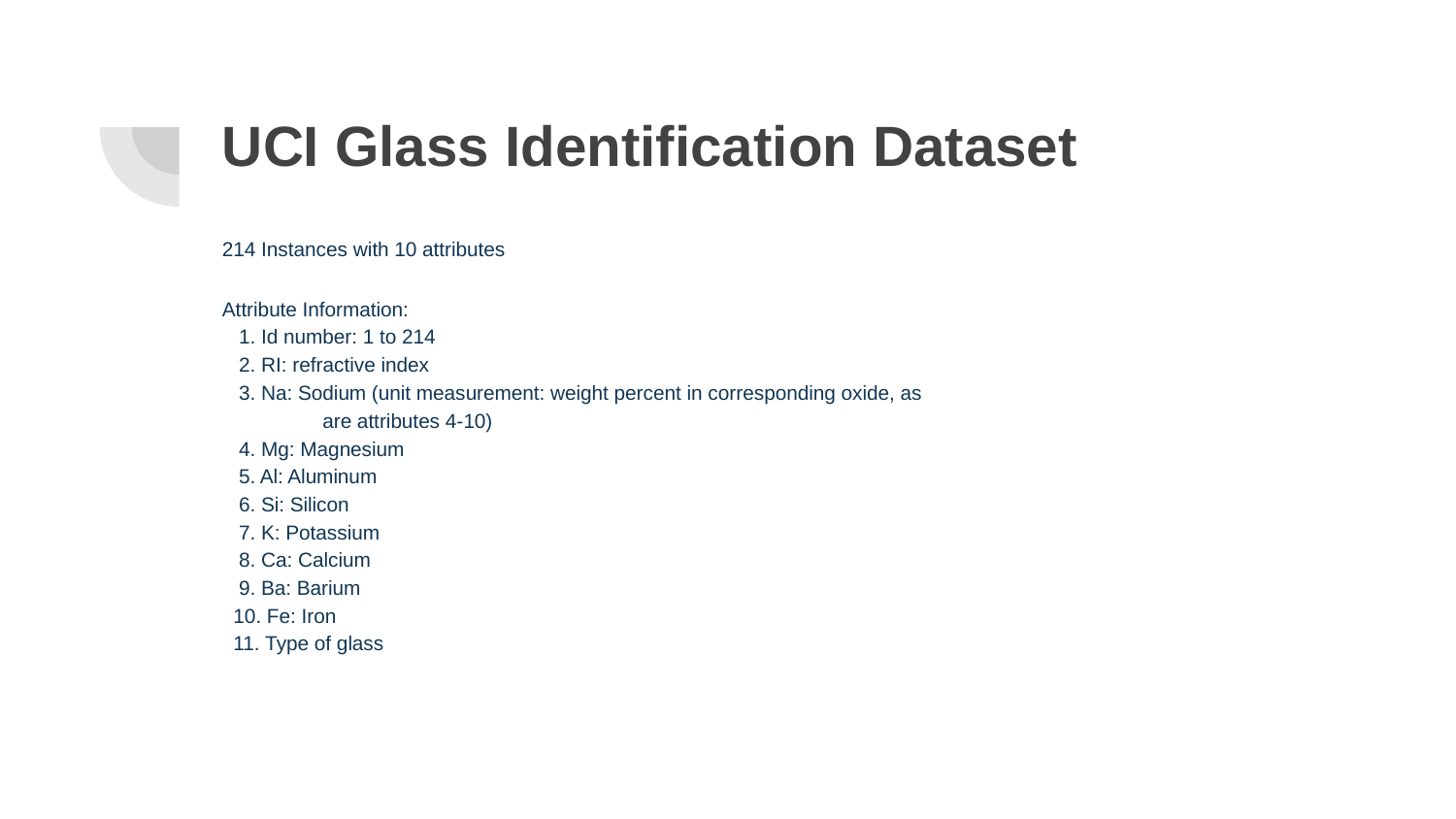

# UCI Glass Identification Dataset
214 Instances with 10 attributes
Attribute Information:
   1. Id number: 1 to 214
   2. RI: refractive index
   3. Na: Sodium (unit measurement: weight percent in corresponding oxide, as
                  are attributes 4-10)
   4. Mg: Magnesium
   5. Al: Aluminum
   6. Si: Silicon
   7. K: Potassium
   8. Ca: Calcium
   9. Ba: Barium
  10. Fe: Iron
  11. Type of glass